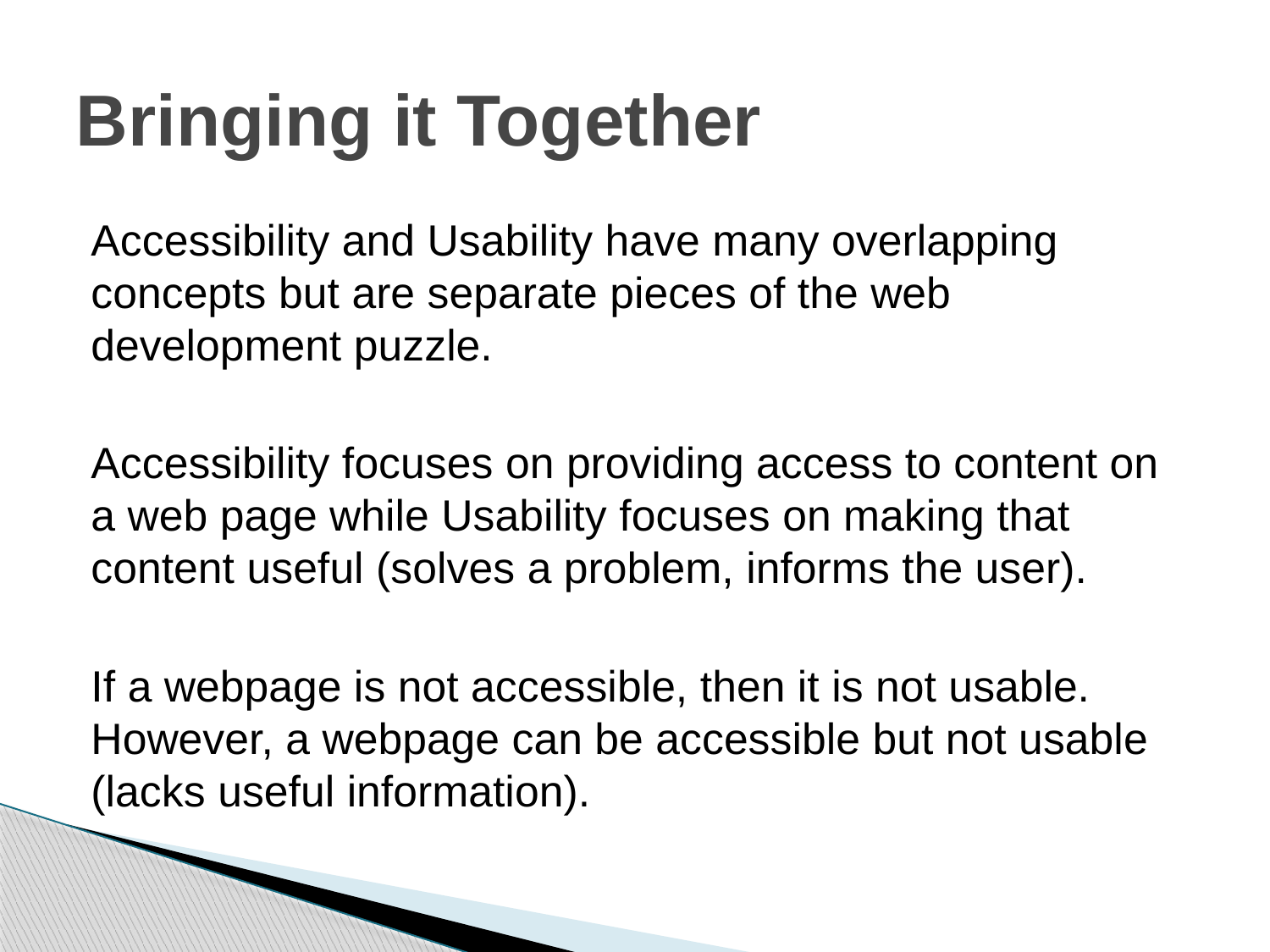

# Bringing it Together
Accessibility and Usability have many overlapping concepts but are separate pieces of the web development puzzle.

Accessibility focuses on providing access to content on a web page while Usability focuses on making that content useful (solves a problem, informs the user).

If a webpage is not accessible, then it is not usable. However, a webpage can be accessible but not usable (lacks useful information).